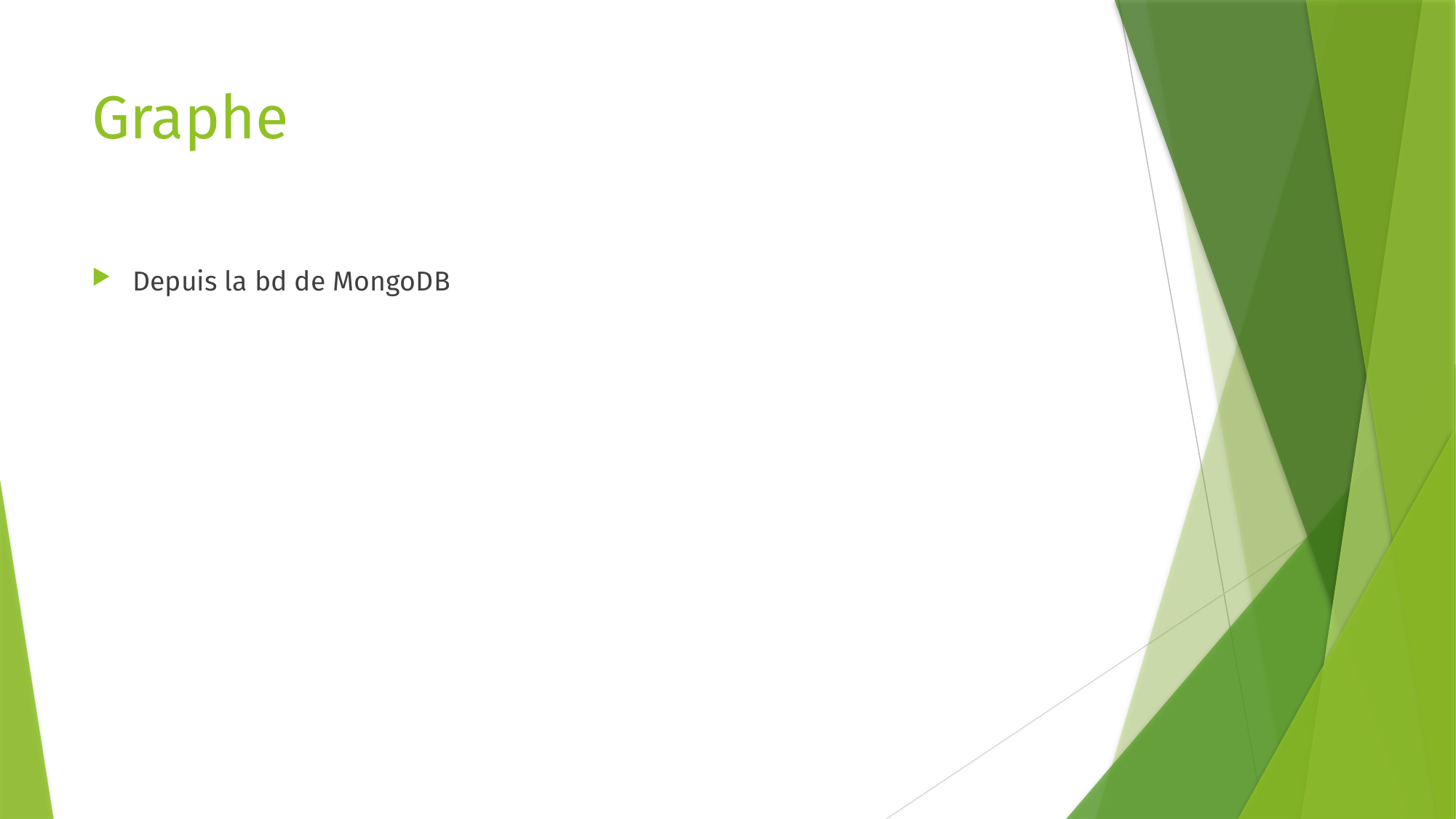

# Graphe
Depuis la bd de MongoDB